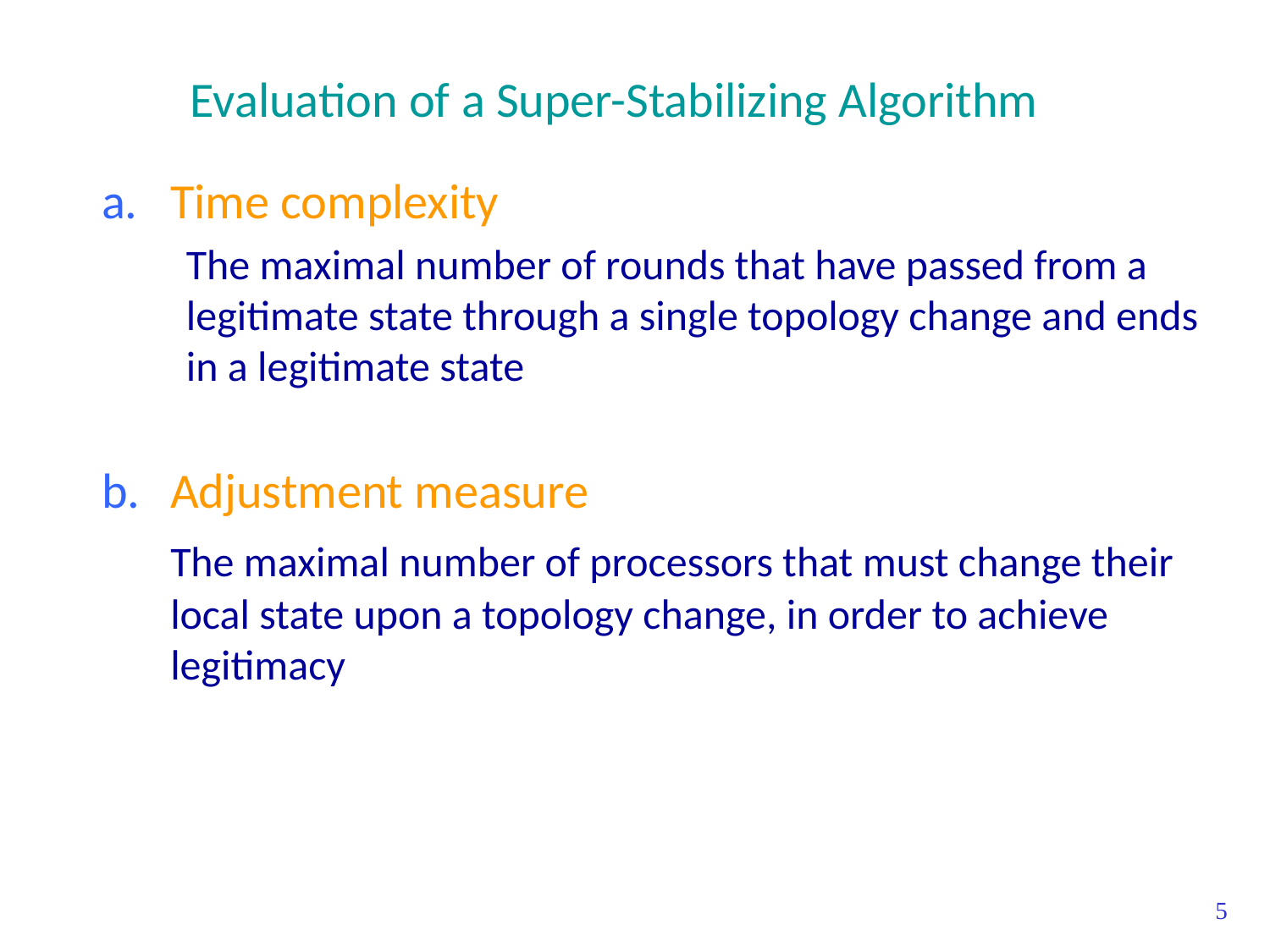

# Evaluation of a Super-Stabilizing Algorithm
Time complexity
The maximal number of rounds that have passed from a legitimate state through a single topology change and ends in a legitimate state

Adjustment measure
	The maximal number of processors that must change their local state upon a topology change, in order to achieve legitimacy

5